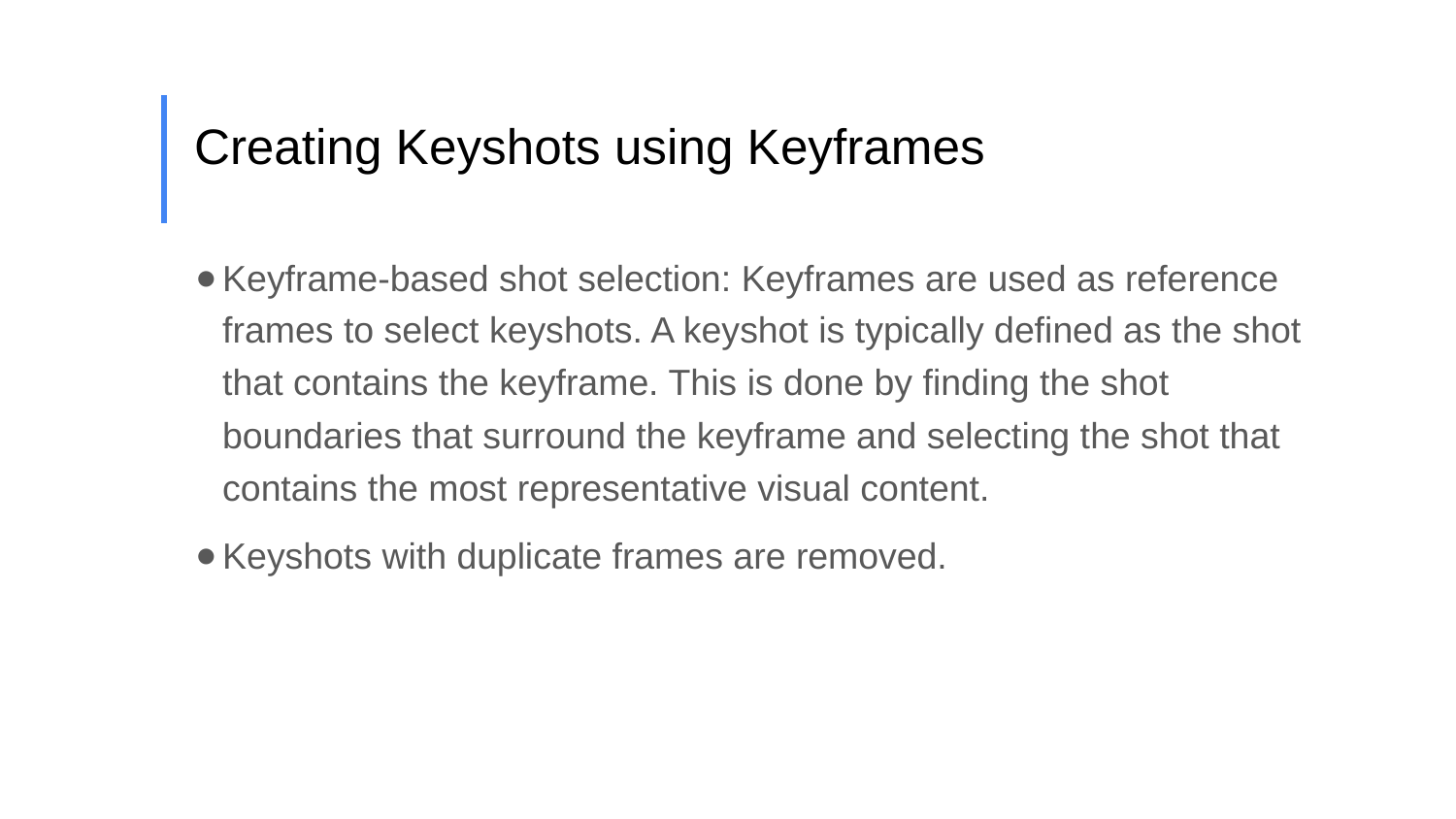

# Creating Keyshots using Keyframes
Keyframe-based shot selection: Keyframes are used as reference frames to select keyshots. A keyshot is typically defined as the shot that contains the keyframe. This is done by finding the shot boundaries that surround the keyframe and selecting the shot that contains the most representative visual content.
Keyshots with duplicate frames are removed.